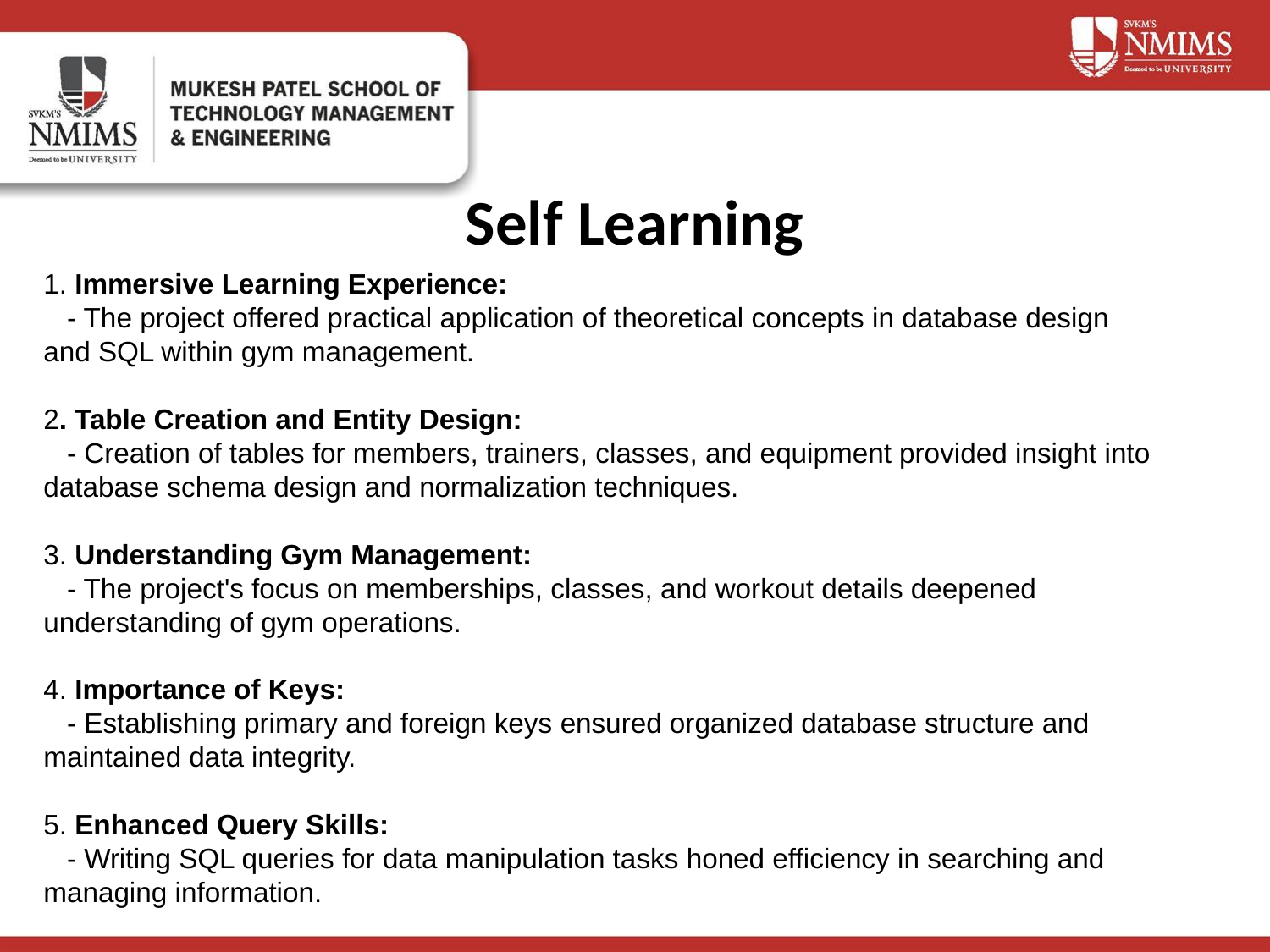

# Self Learning
1. Immersive Learning Experience:
   - The project offered practical application of theoretical concepts in database design and SQL within gym management.

2. Table Creation and Entity Design:
   - Creation of tables for members, trainers, classes, and equipment provided insight into database schema design and normalization techniques.

3. Understanding Gym Management:
   - The project's focus on memberships, classes, and workout details deepened understanding of gym operations.

4. Importance of Keys:
   - Establishing primary and foreign keys ensured organized database structure and maintained data integrity.

5. Enhanced Query Skills:
   - Writing SQL queries for data manipulation tasks honed efficiency in searching and managing information.